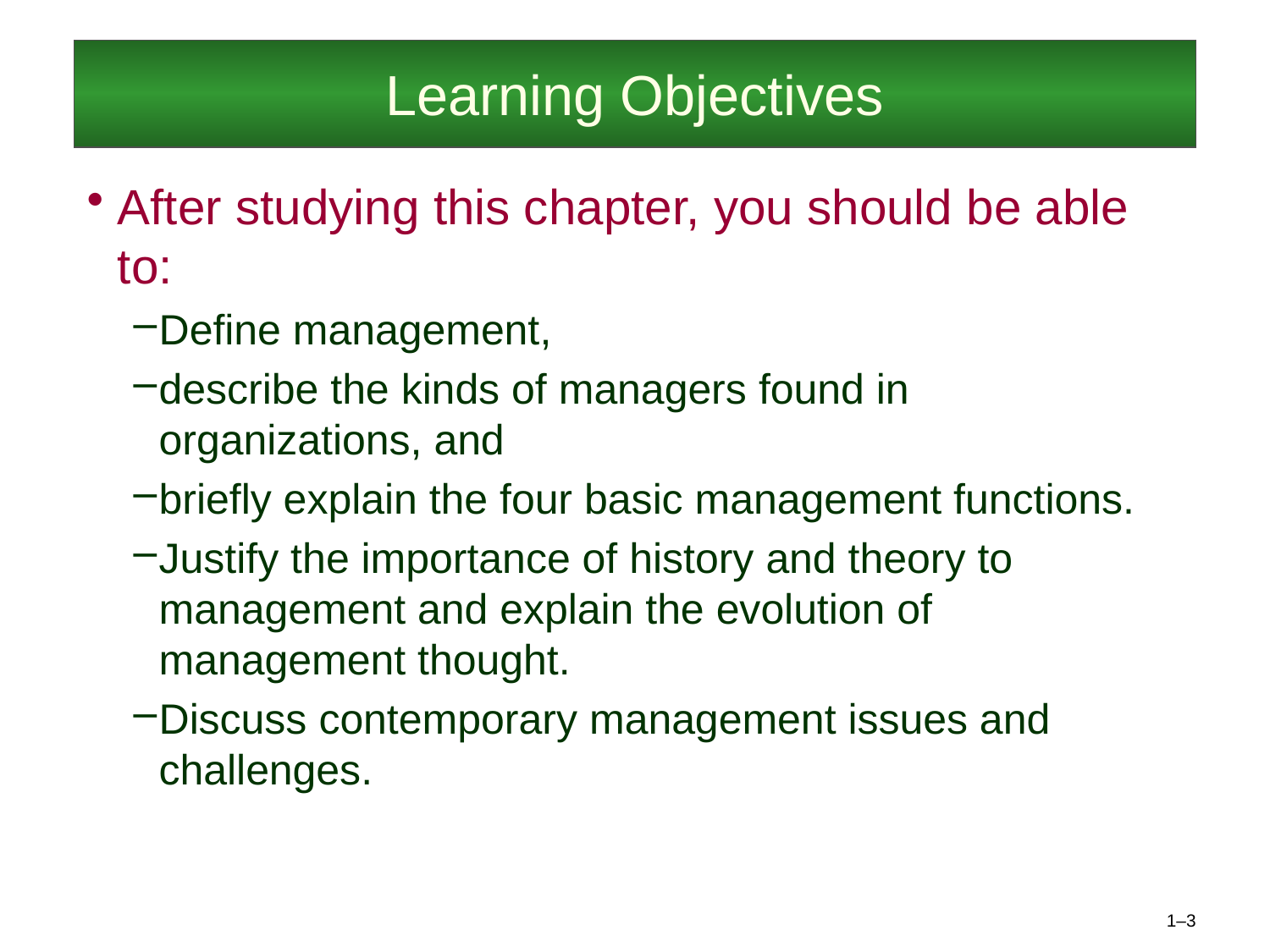

# Learning Objectives
After studying this chapter, you should be able to:
Define management,
describe the kinds of managers found in organizations, and
briefly explain the four basic management functions.
Justify the importance of history and theory to management and explain the evolution of management thought.
Discuss contemporary management issues and challenges.
1–3